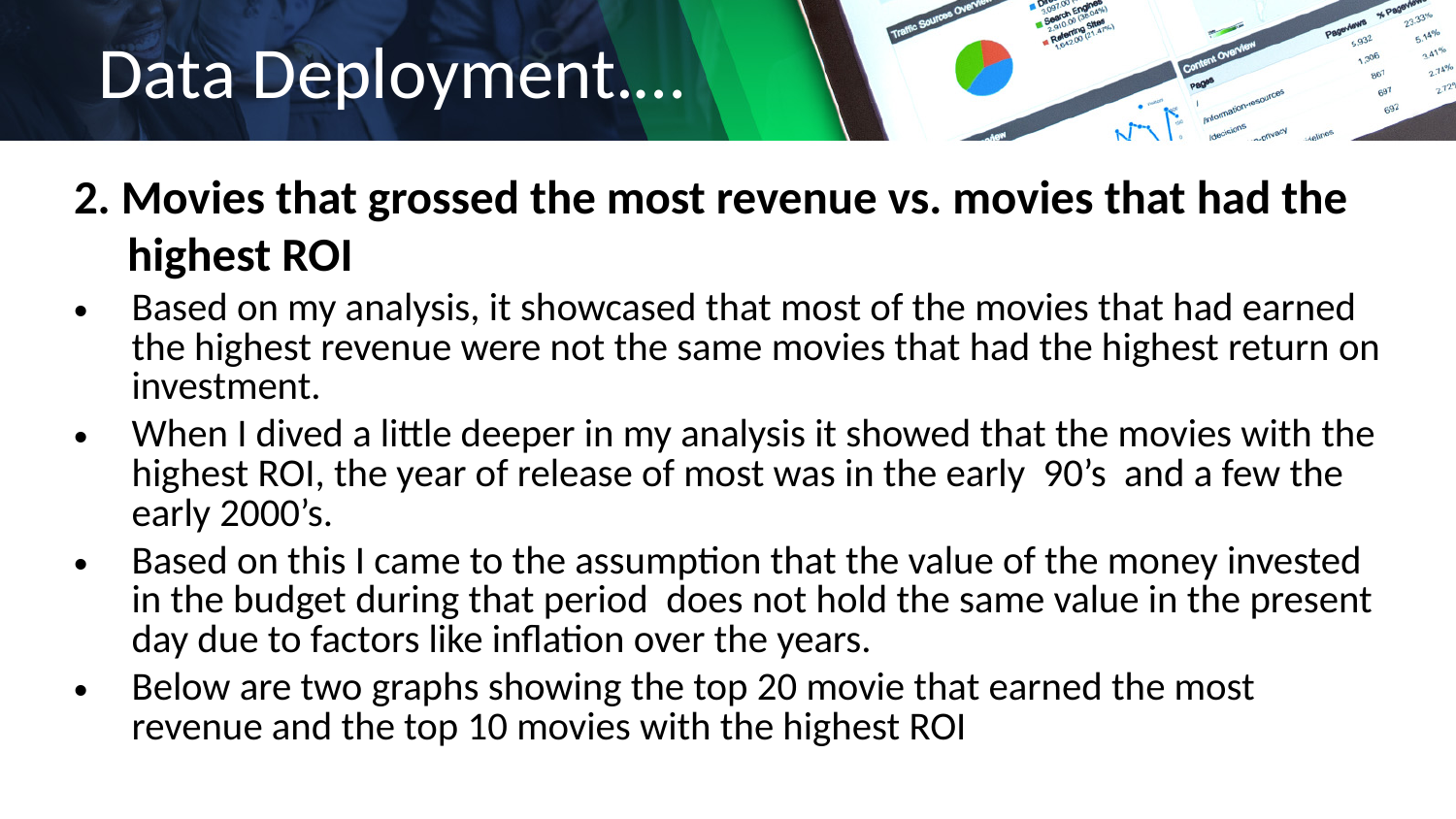

# Data Deployment.…
2. Movies that grossed the most revenue vs. movies that had the
     highest ROI
Based on my analysis, it showcased that most of the movies that had earned the highest revenue were not the same movies that had the highest return on investment.
When I dived a little deeper in my analysis it showed that the movies with the highest ROI, the year of release of most was in the early  90’s  and a few the early 2000’s.
Based on this I came to the assumption that the value of the money invested in the budget during that period  does not hold the same value in the present day due to factors like inflation over the years.
Below are two graphs showing the top 20 movie that earned the most revenue and the top 10 movies with the highest ROI